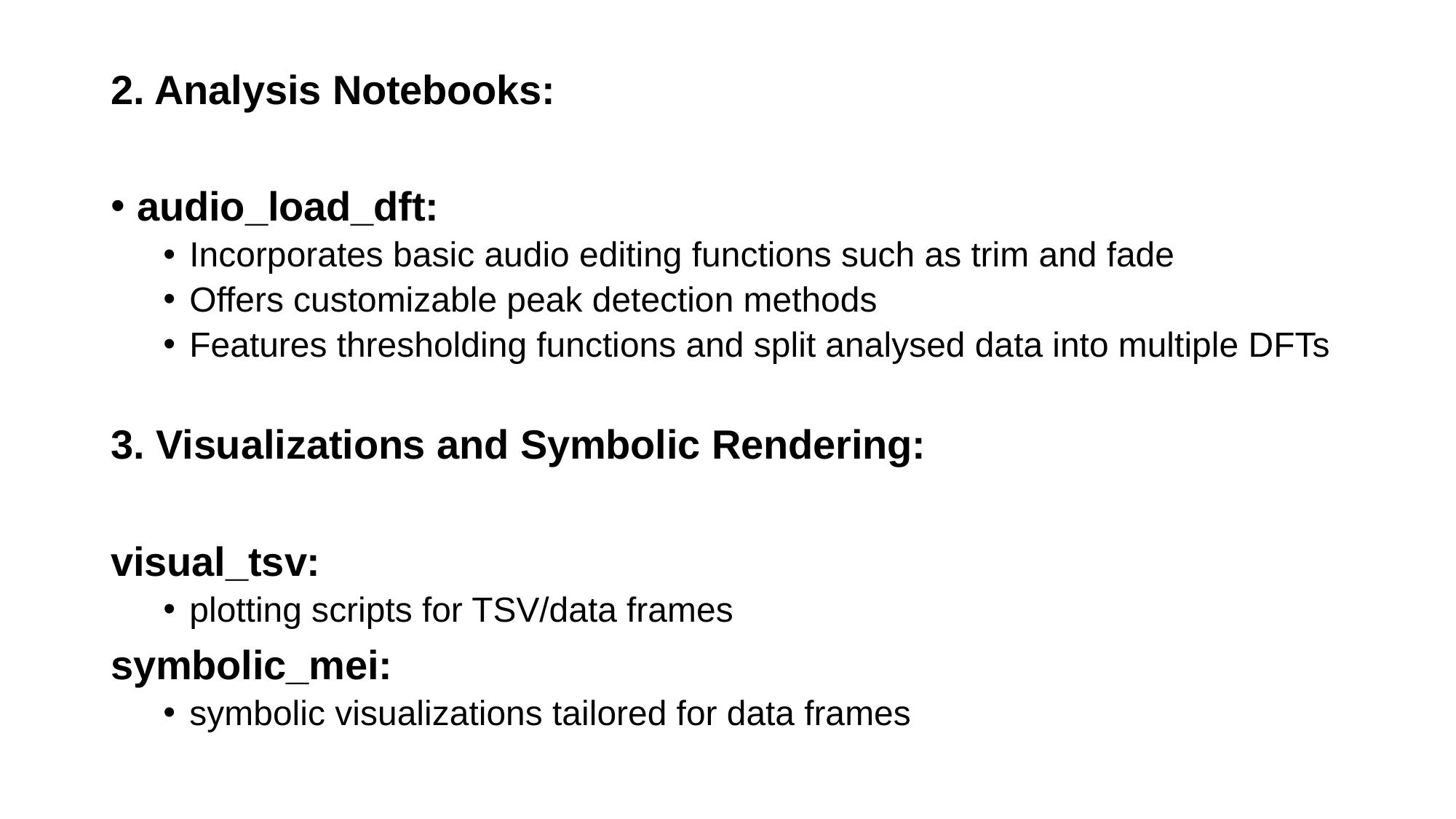

2. Analysis Notebooks:

audio_load_dft:
Incorporates basic audio editing functions such as trim and fade
Offers customizable peak detection methods
Features thresholding functions and split analysed data into multiple DFTs

3. Visualizations and Symbolic Rendering:

visual_tsv:
plotting scripts for TSV/data frames
symbolic_mei:
symbolic visualizations tailored for data frames